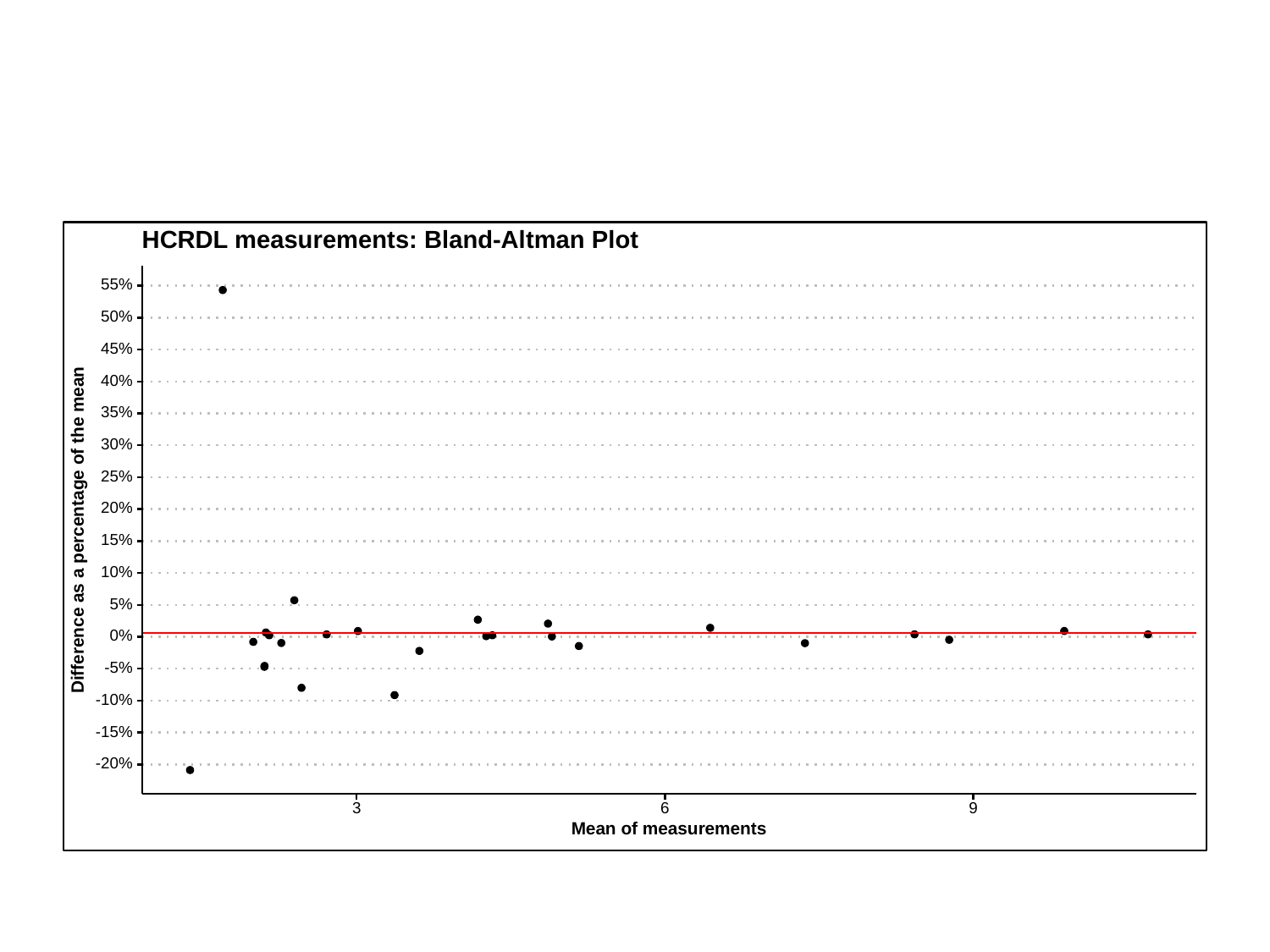

HCRDL measurements: Bland-Altman Plot

55%

50%

45%

40%

35%

30%

25%

20%

Difference as a percentage of the mean
15%

10%

5%

0%

-5%

-10%

-15%

-20%

3
6
9
Mean of measurements